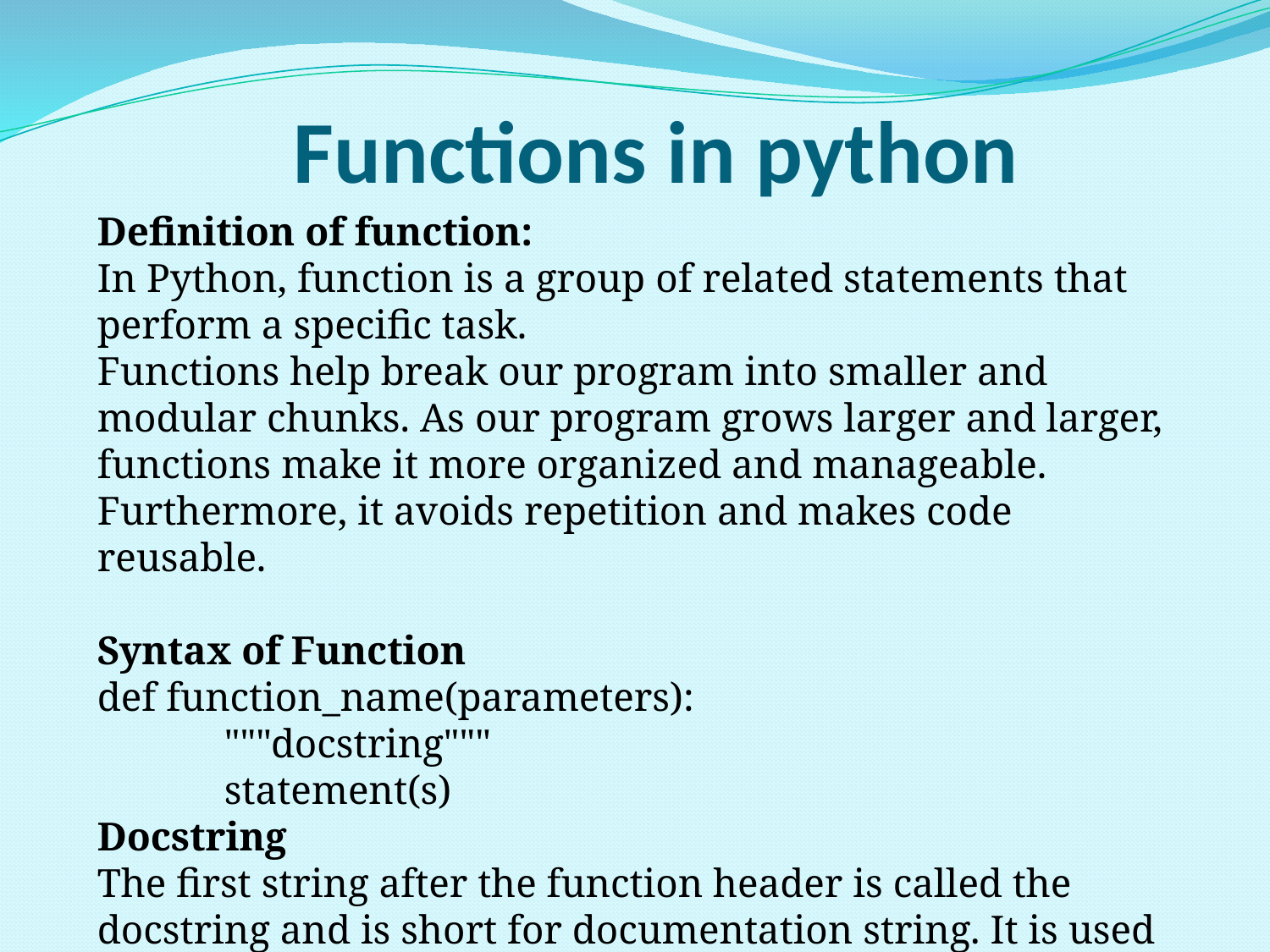

# Functions in python
Definition of function:
In Python, function is a group of related statements that perform a specific task.
Functions help break our program into smaller and modular chunks. As our program grows larger and larger, functions make it more organized and manageable.
Furthermore, it avoids repetition and makes code reusable.

Syntax of Function
def function_name(parameters):
	"""docstring"""
	statement(s)
Docstring
The first string after the function header is called the docstring and is short for documentation string. It is used to explain in brief, what a function does.